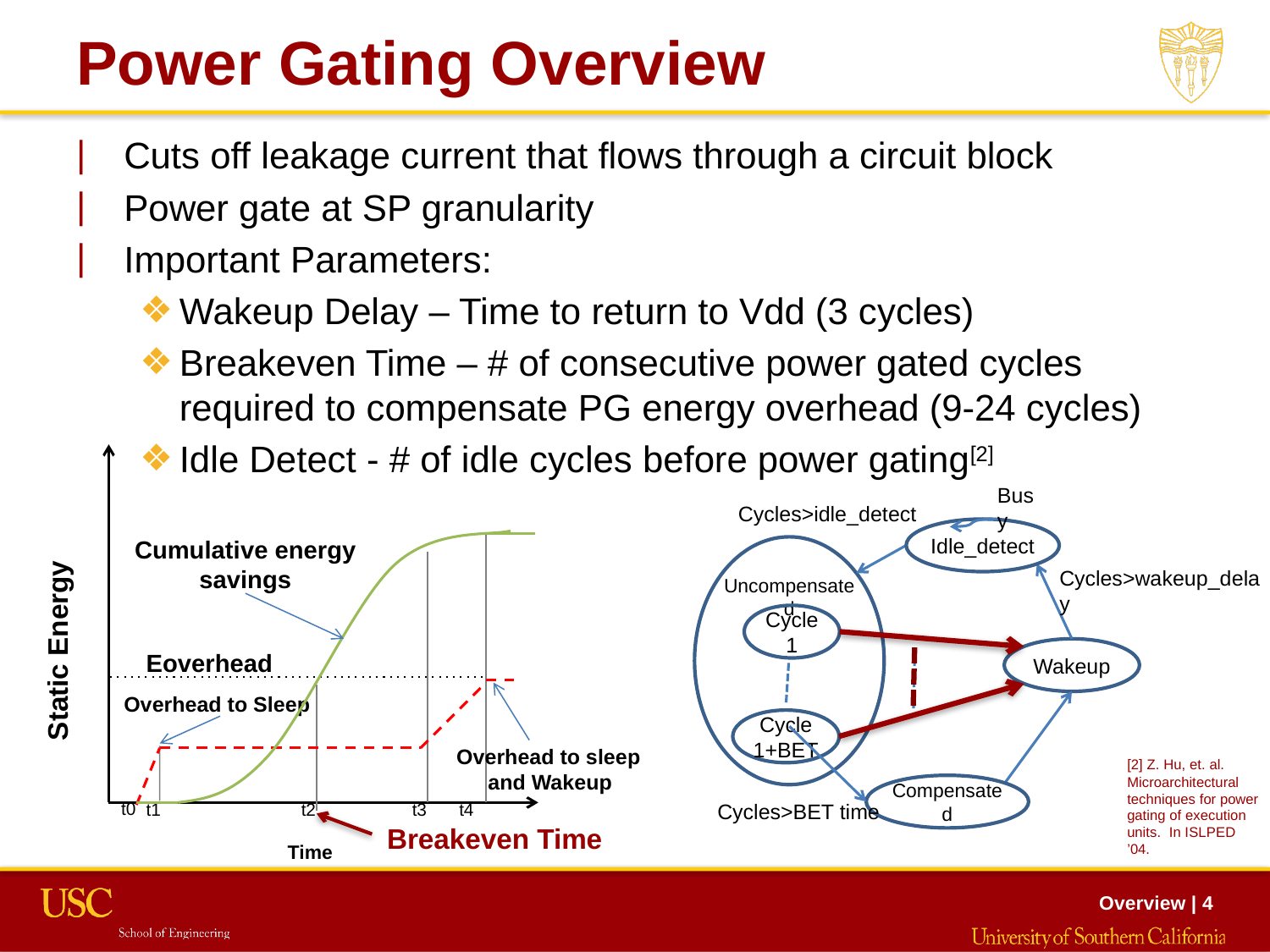

# Power Gating Overview
Cuts off leakage current that flows through a circuit block
Power gate at SP granularity
Important Parameters:
Wakeup Delay – Time to return to Vdd (3 cycles)
Breakeven Time – # of consecutive power gated cycles required to compensate PG energy overhead (9-24 cycles)
Idle Detect - # of idle cycles before power gating[2]
Busy
Idle_detect
Cycles>idle_detect
Uncompensated
Cycle 1
Cycle 1+BET

Cumulative energy savings
Static Energy
t0
t1
t3
t4
Cycles>wakeup_delay
Wakeup
Eoverhead
Overhead to Sleep
Overhead to sleep
and Wakeup
t2
[2] Z. Hu, et. al. Microarchitectural techniques for power gating of execution units.  In ISLPED ’04.
Compensated
Cycles>BET time
Breakeven Time
Time
Overview | 4